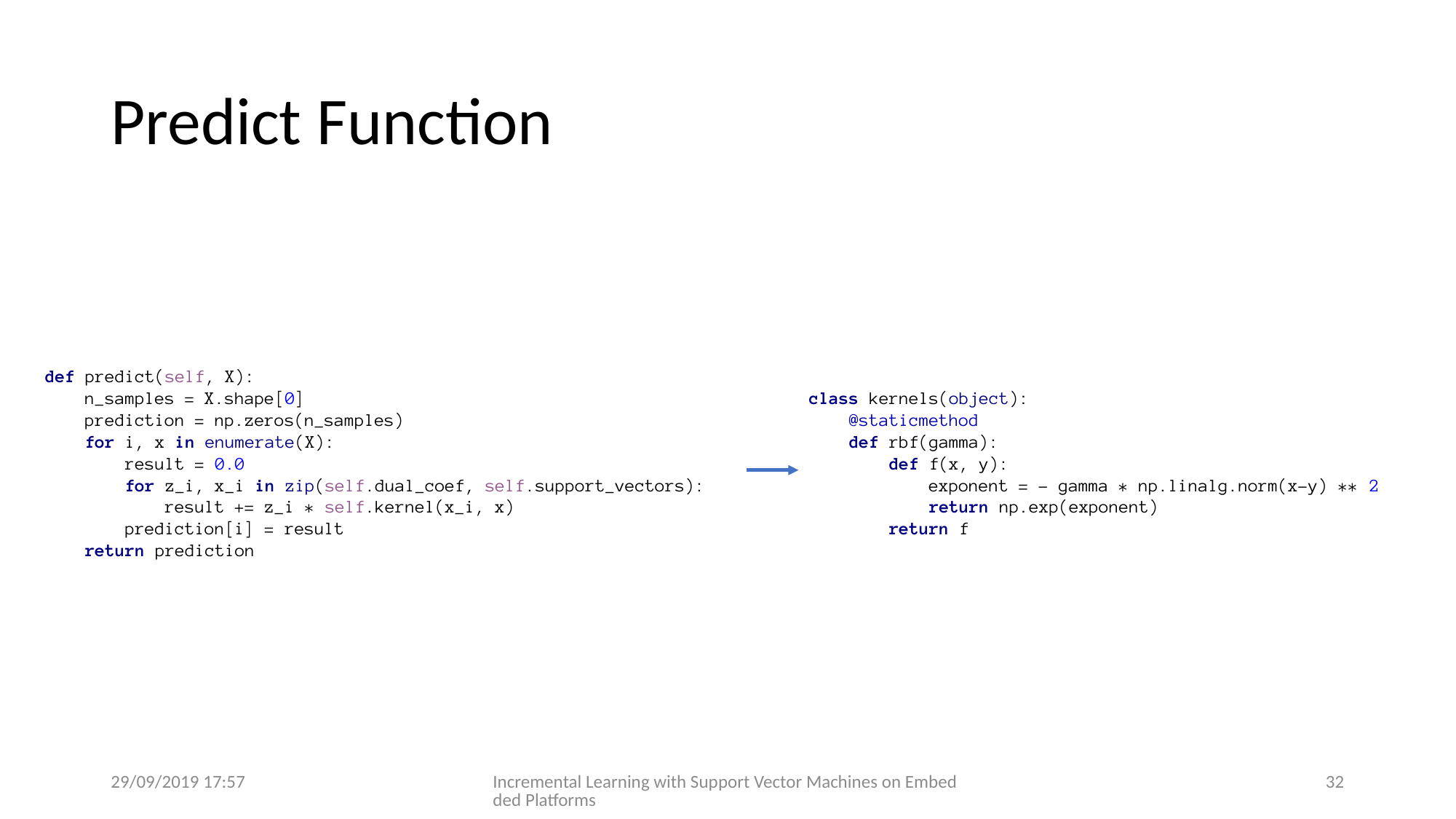

# Predict Function
def predict(self, X):
    n_samples = X.shape[0]
    prediction = np.zeros(n_samples)
    for i, x in enumerate(X):
        result = 0.0
        for z_i, x_i in zip(self.dual_coef, self.support_vectors):
            result += z_i * self.kernel(x_i, x)
        prediction[i] = result
    return prediction
class kernels(object):
    @staticmethod
    def rbf(gamma):
        def f(x, y):
            exponent = - gamma * np.linalg.norm(x-y) ** 2
            return np.exp(exponent)
        return f
29/09/2019 17:57
Incremental Learning with Support Vector Machines on Embedded Platforms
32